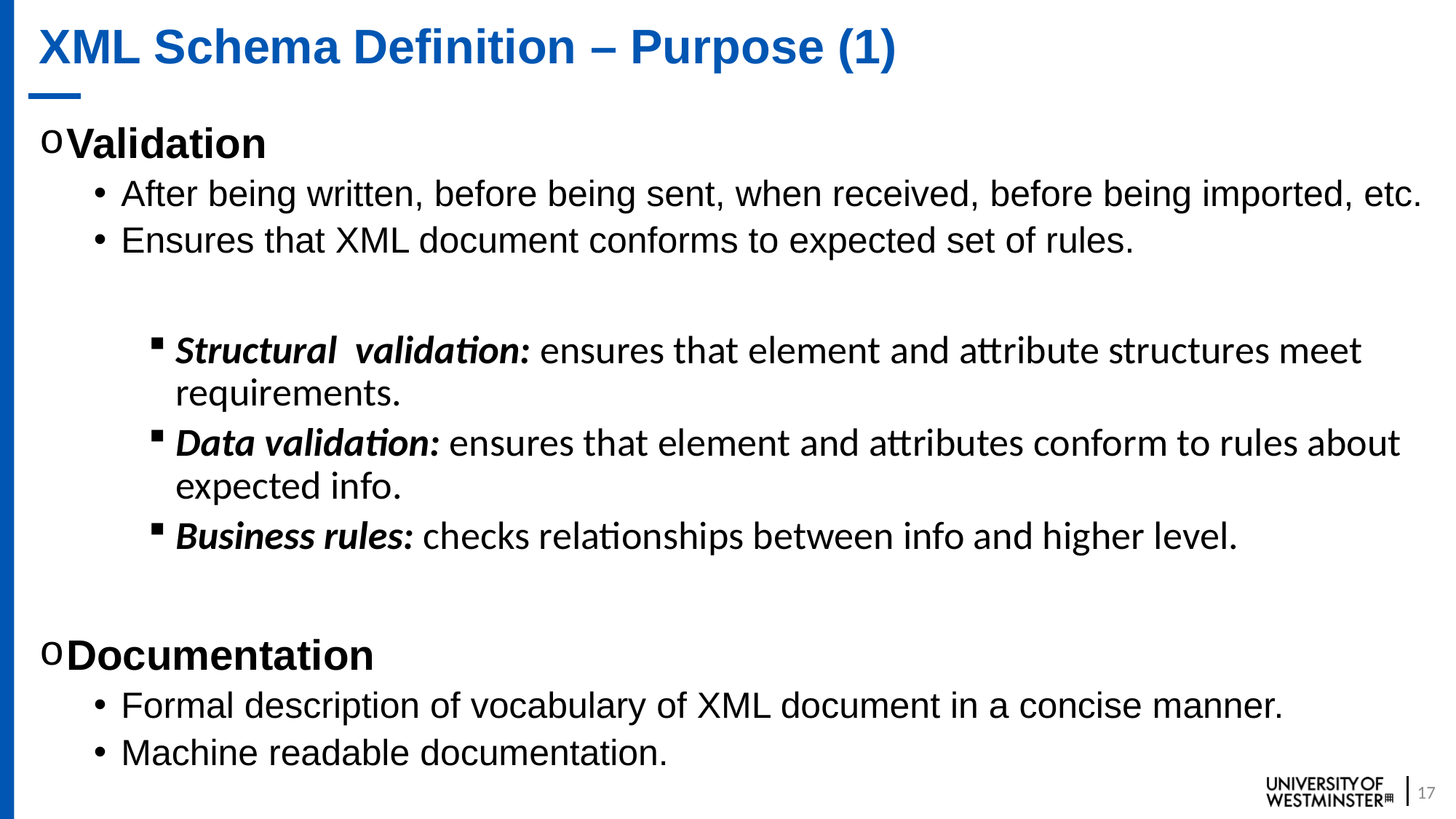

# XML Schema Definition – Purpose (1)
Validation
After being written, before being sent, when received, before being imported, etc.
Ensures that XML document conforms to expected set of rules.

Structural  validation: ensures that element and attribute structures meet requirements.
Data validation: ensures that element and attributes conform to rules about expected info.
Business rules: checks relationships between info and higher level.

Documentation
Formal description of vocabulary of XML document in a concise manner.
Machine readable documentation.

17